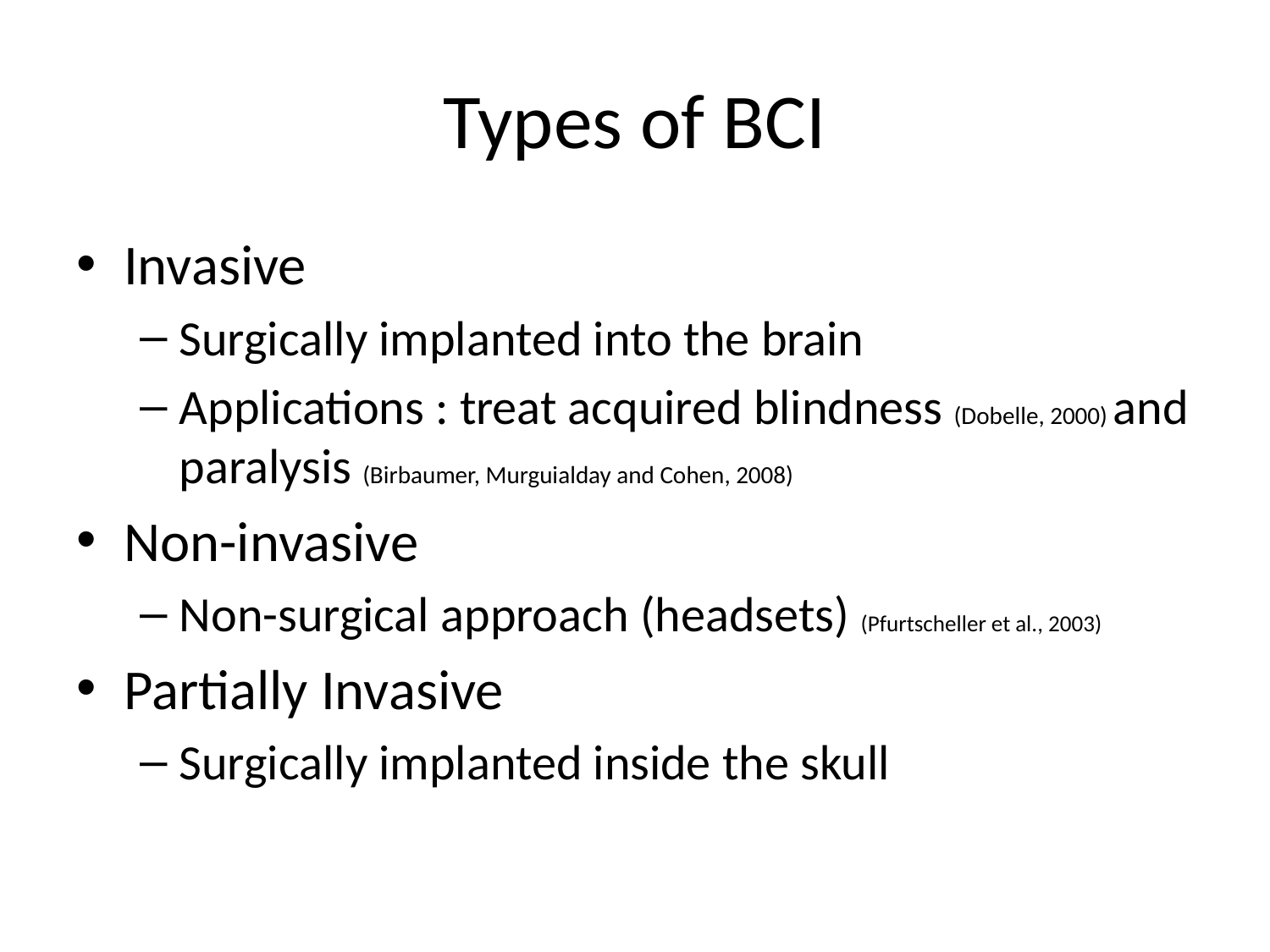

# Types of BCI
Invasive
Surgically implanted into the brain
Applications : treat acquired blindness (Dobelle, 2000) and paralysis (Birbaumer, Murguialday and Cohen, 2008)
Non-invasive
Non-surgical approach (headsets) (Pfurtscheller et al., 2003)
Partially Invasive
Surgically implanted inside the skull